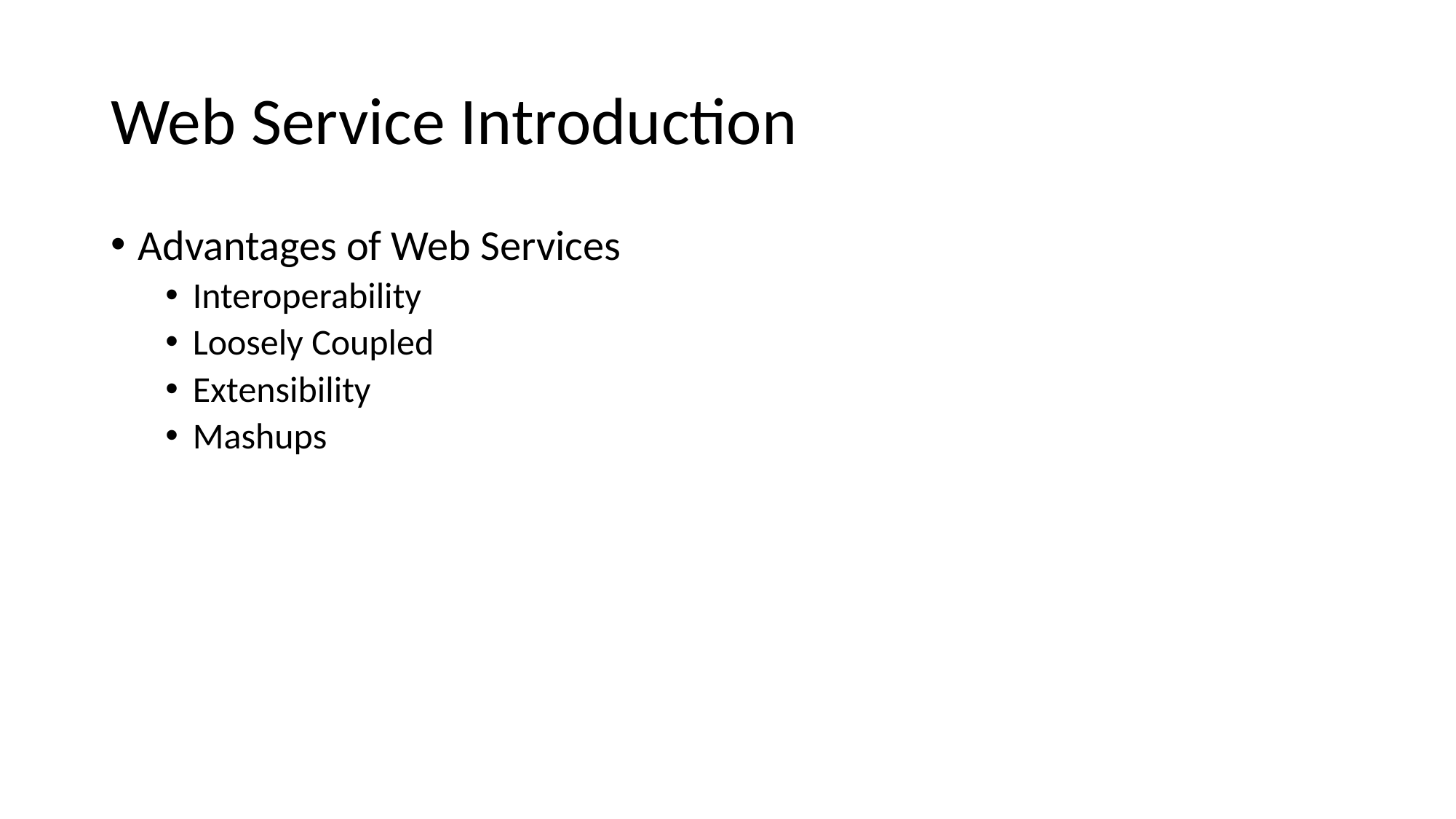

# Web Service Introduction
Advantages of Web Services
Interoperability
Loosely Coupled
Extensibility
Mashups